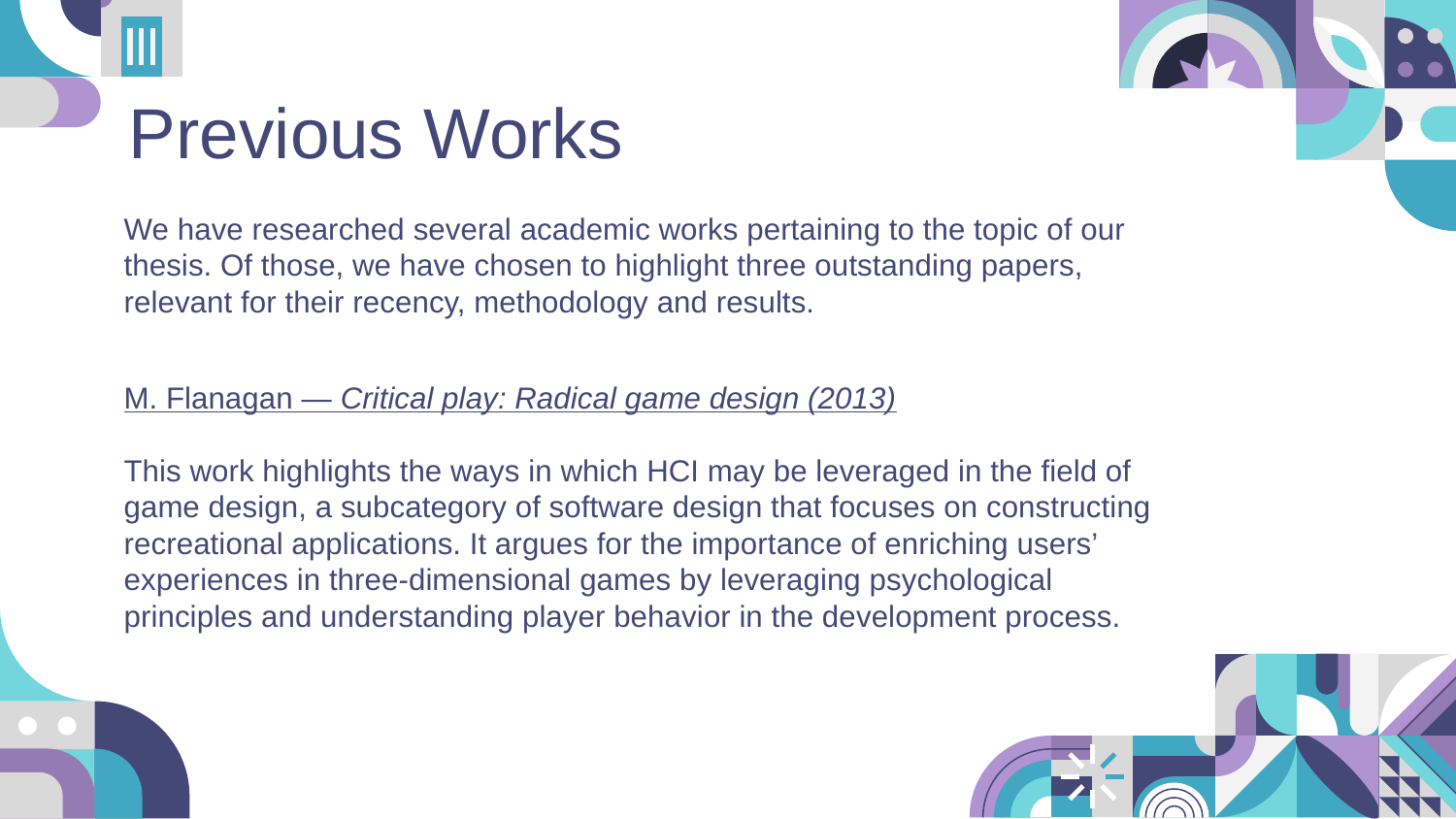

# Previous Works
We have researched several academic works pertaining to the topic of our thesis. Of those, we have chosen to highlight three outstanding papers, relevant for their recency, methodology and results.
M. Flanagan — Critical play: Radical game design (2013)

This work highlights the ways in which HCI may be leveraged in the field of game design, a subcategory of software design that focuses on constructing recreational applications. It argues for the importance of enriching users’ experiences in three-dimensional games by leveraging psychological principles and understanding player behavior in the development process.